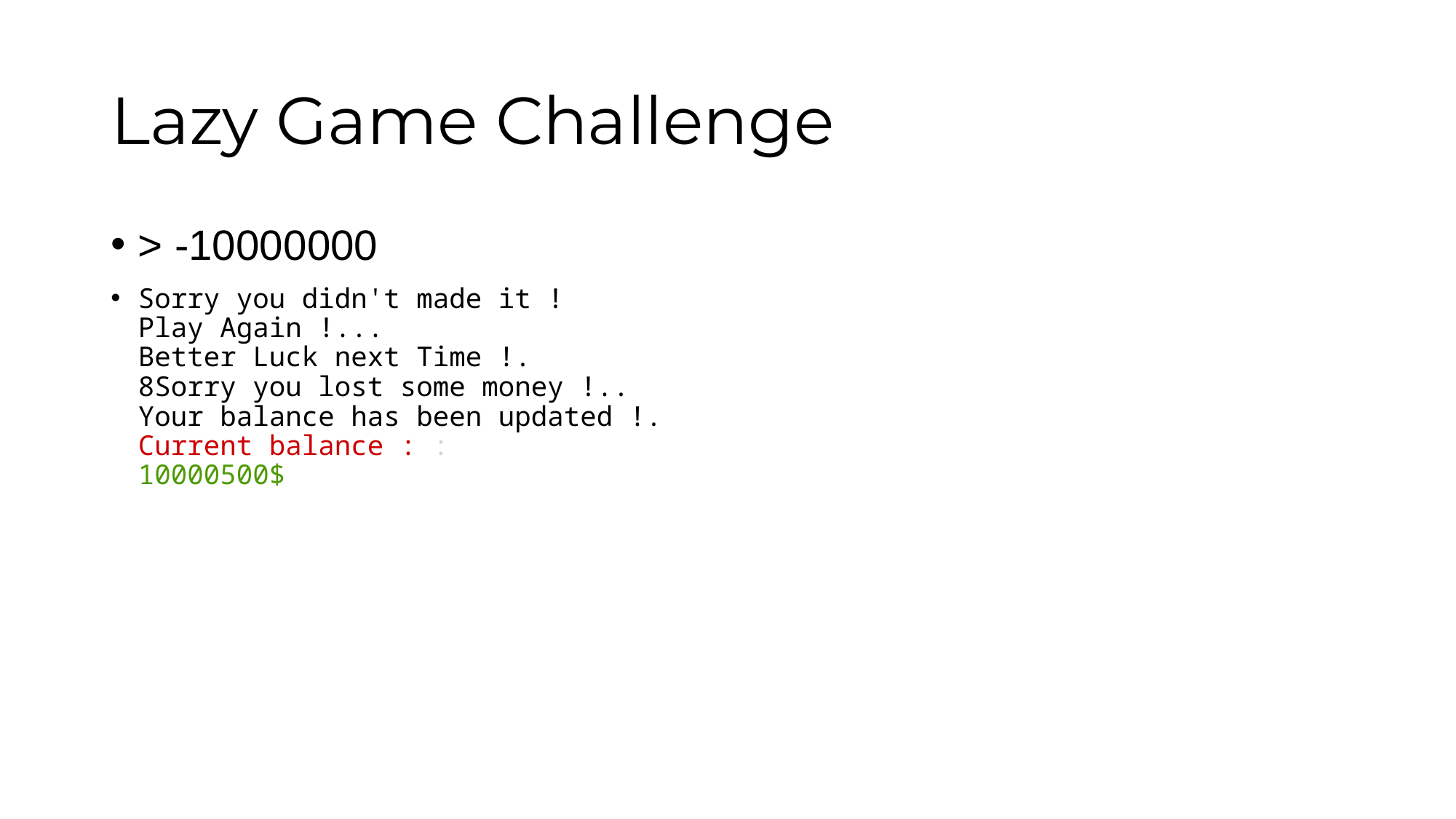

# Lazy Game Challenge
> -10000000
Sorry you didn't made it !
Play Again !...
Better Luck next Time !.
8Sorry you lost some money !..
Your balance has been updated !.
Current balance : :
10000500$